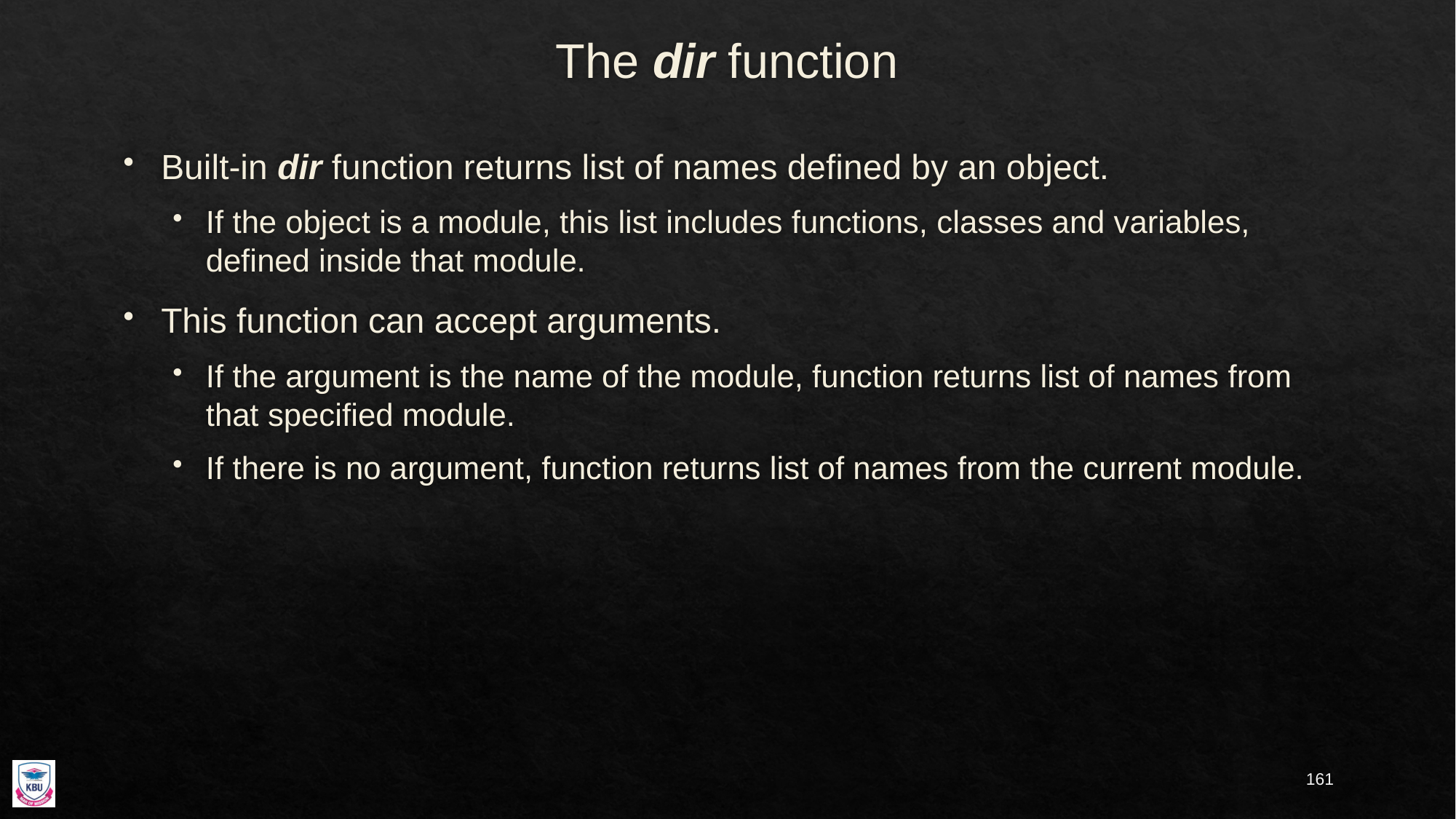

# The dir function
Built-in dir function returns list of names defined by an object.
If the object is a module, this list includes functions, classes and variables, defined inside that module.
This function can accept arguments.
If the argument is the name of the module, function returns list of names from that specified module.
If there is no argument, function returns list of names from the current module.
161